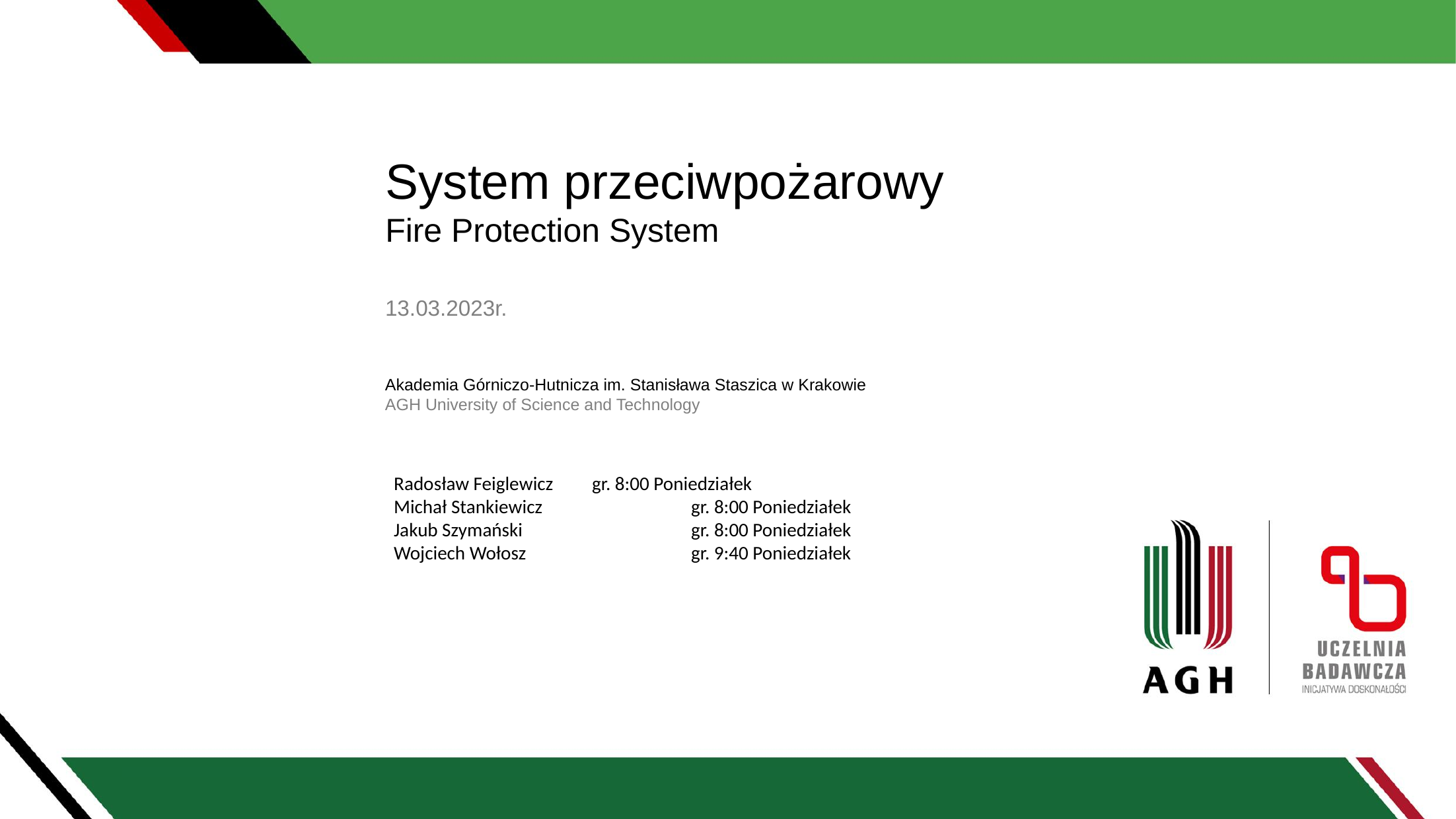

System przeciwpożarowy
Fire Protection System
13.03.2023r.
Akademia Górniczo-Hutnicza im. Stanisława Staszica w Krakowie
AGH University of Science and Technology
Radosław Feiglewicz	gr. 8:00 Poniedziałek
Michał Stankiewicz		gr. 8:00 Poniedziałek
Jakub Szymański		gr. 8:00 Poniedziałek
Wojciech Wołosz		gr. 9:40 Poniedziałek